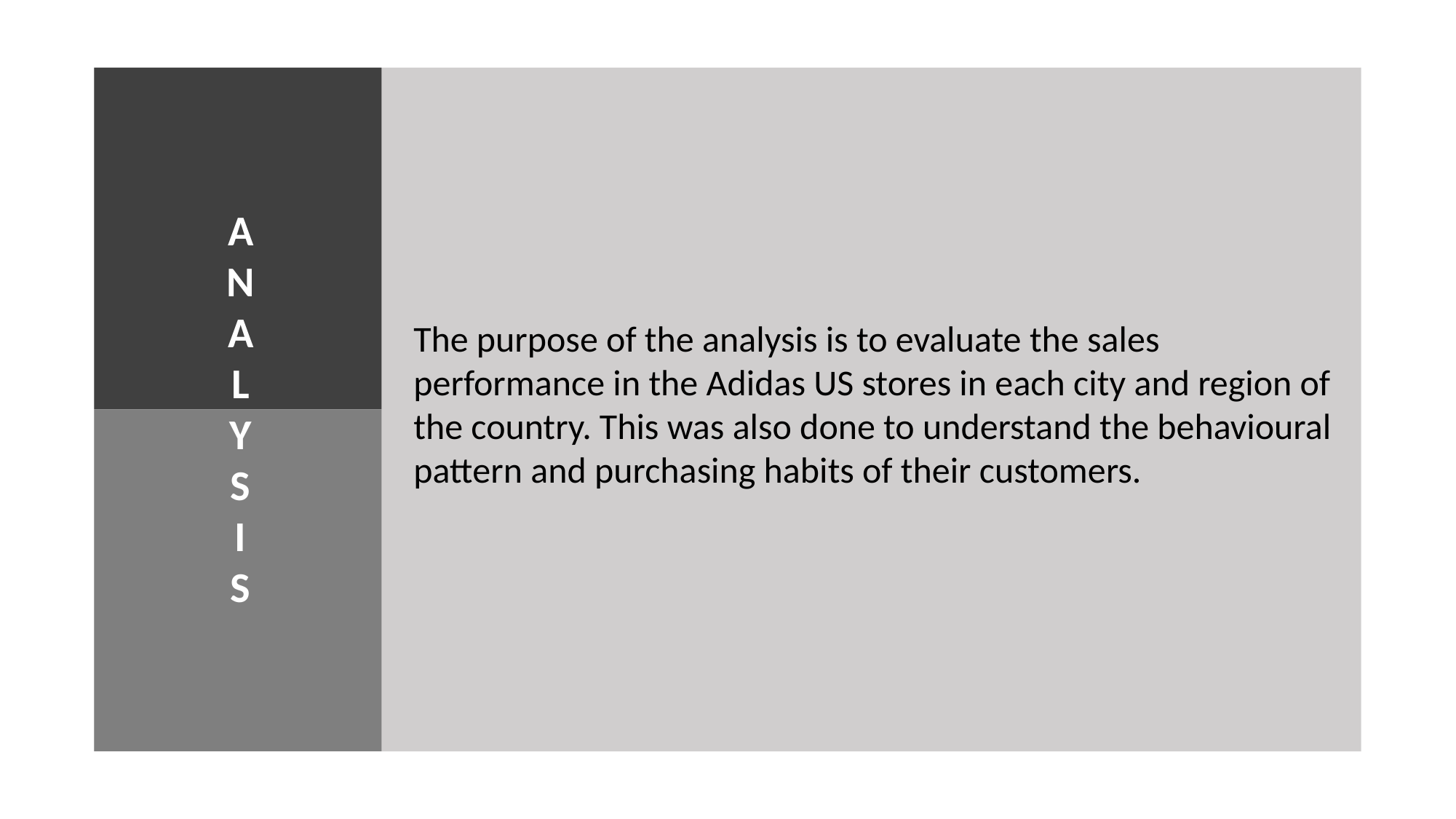

A
N
A
L
Y
S
I
S
The purpose of the analysis is to evaluate the sales performance in the Adidas US stores in each city and region of the country. This was also done to understand the behavioural pattern and purchasing habits of their customers.